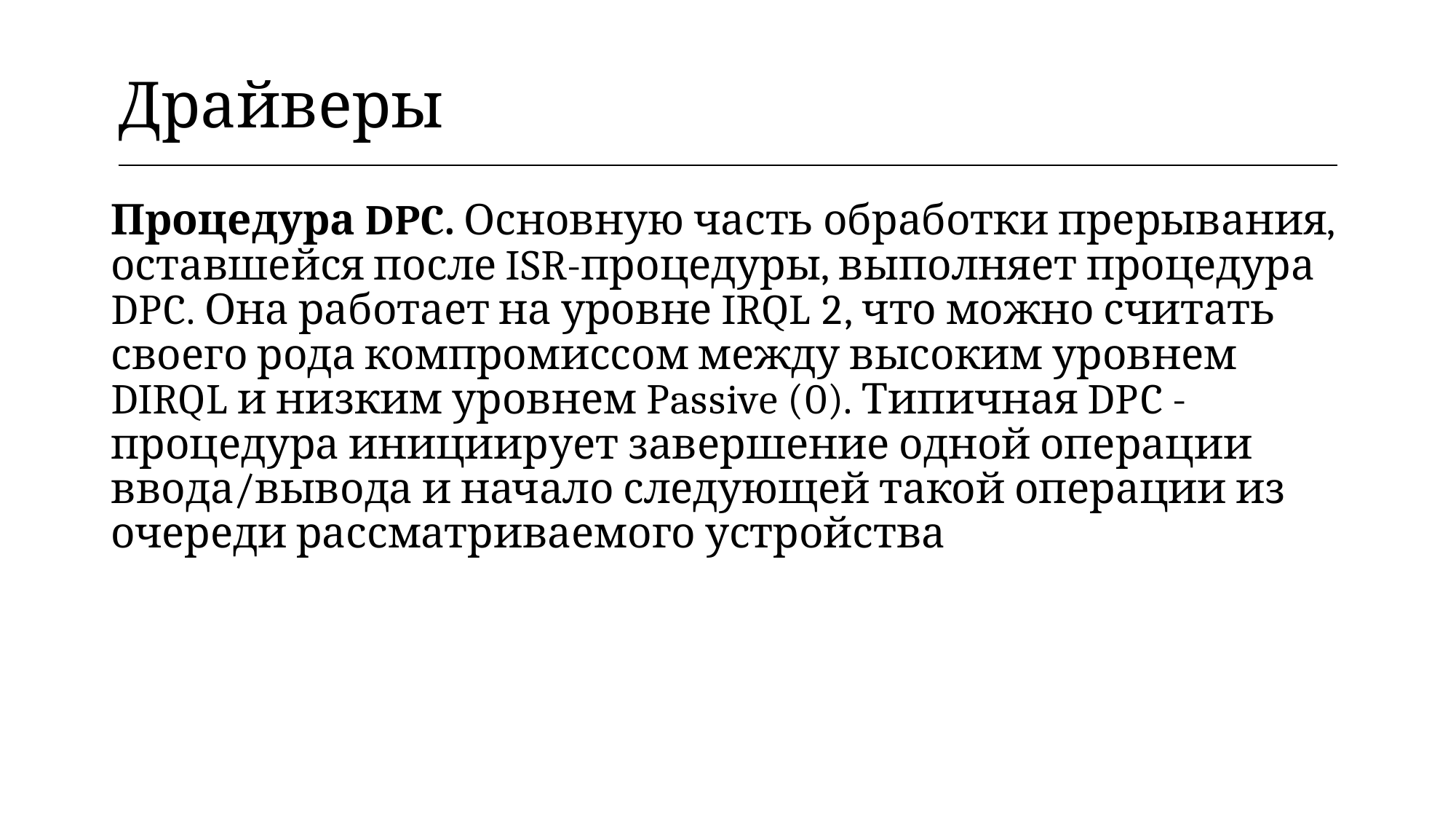

| Драйверы |
| --- |
Процедура DPC. Основную часть обработки прерывания, оставшейся после ISR-процедуры, выполняет процедура DPC. Она работает на уровне IRQL 2, что можно считать своего рода компромиссом между высоким уровнем DIRQL и низким уровнем Passive (0). Типичная DPC -процедура инициирует завершение одной операции ввода/вывода и начало следующей такой операции из очереди рассматриваемого устройства